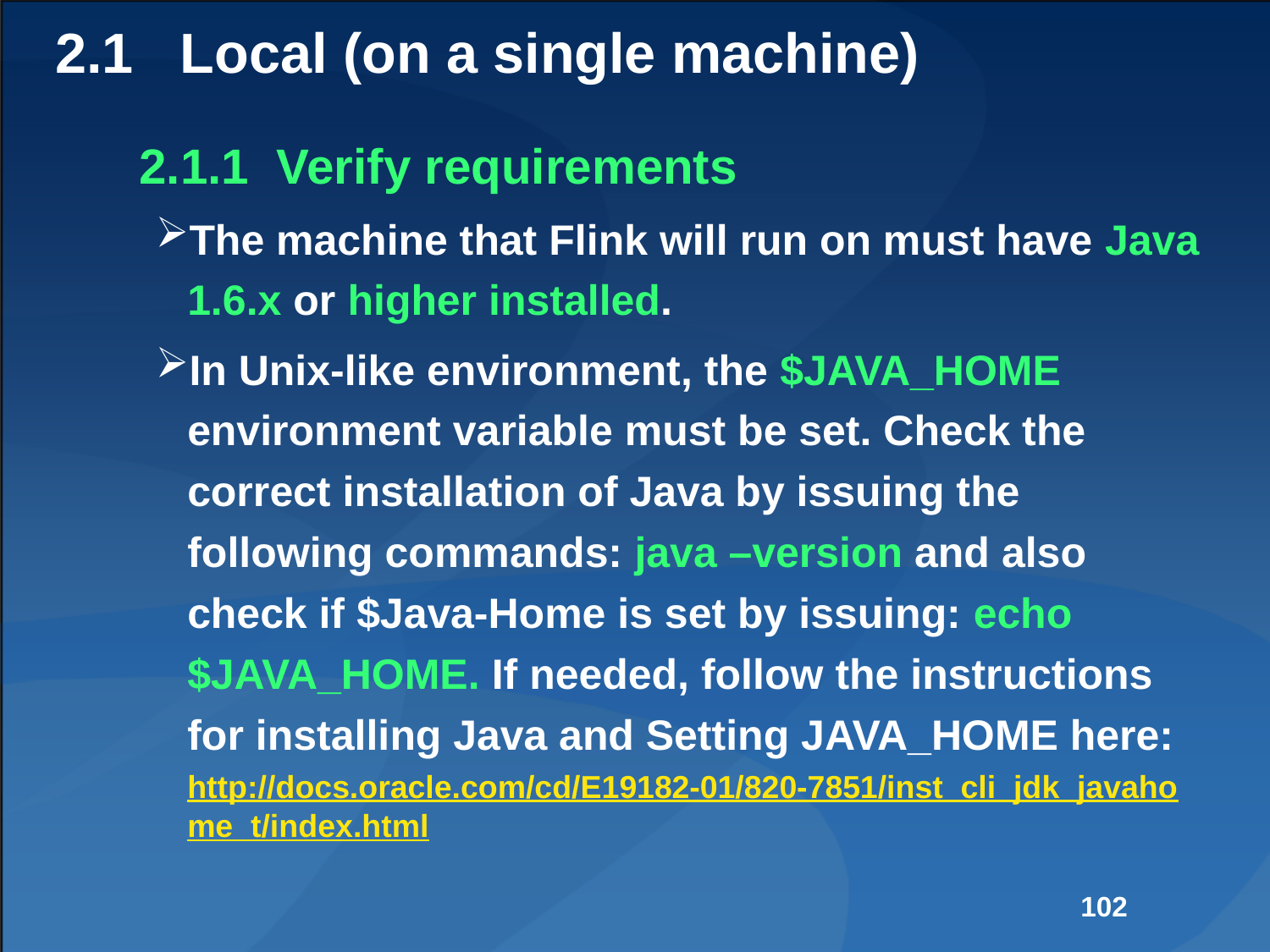

# 2.1   Local (on a single machine)
2.1.1  Verify requirements
The machine that Flink will run on must have Java 1.6.x or higher installed.
In Unix-like environment, the $JAVA_HOME environment variable must be set. Check the correct installation of Java by issuing the following commands: java –version and also check if $Java-Home is set by issuing: echo $JAVA_HOME. If needed, follow the instructions for installing Java and Setting JAVA_HOME here: http://docs.oracle.com/cd/E19182-01/820-7851/inst_cli_jdk_javahome_t/index.html

102